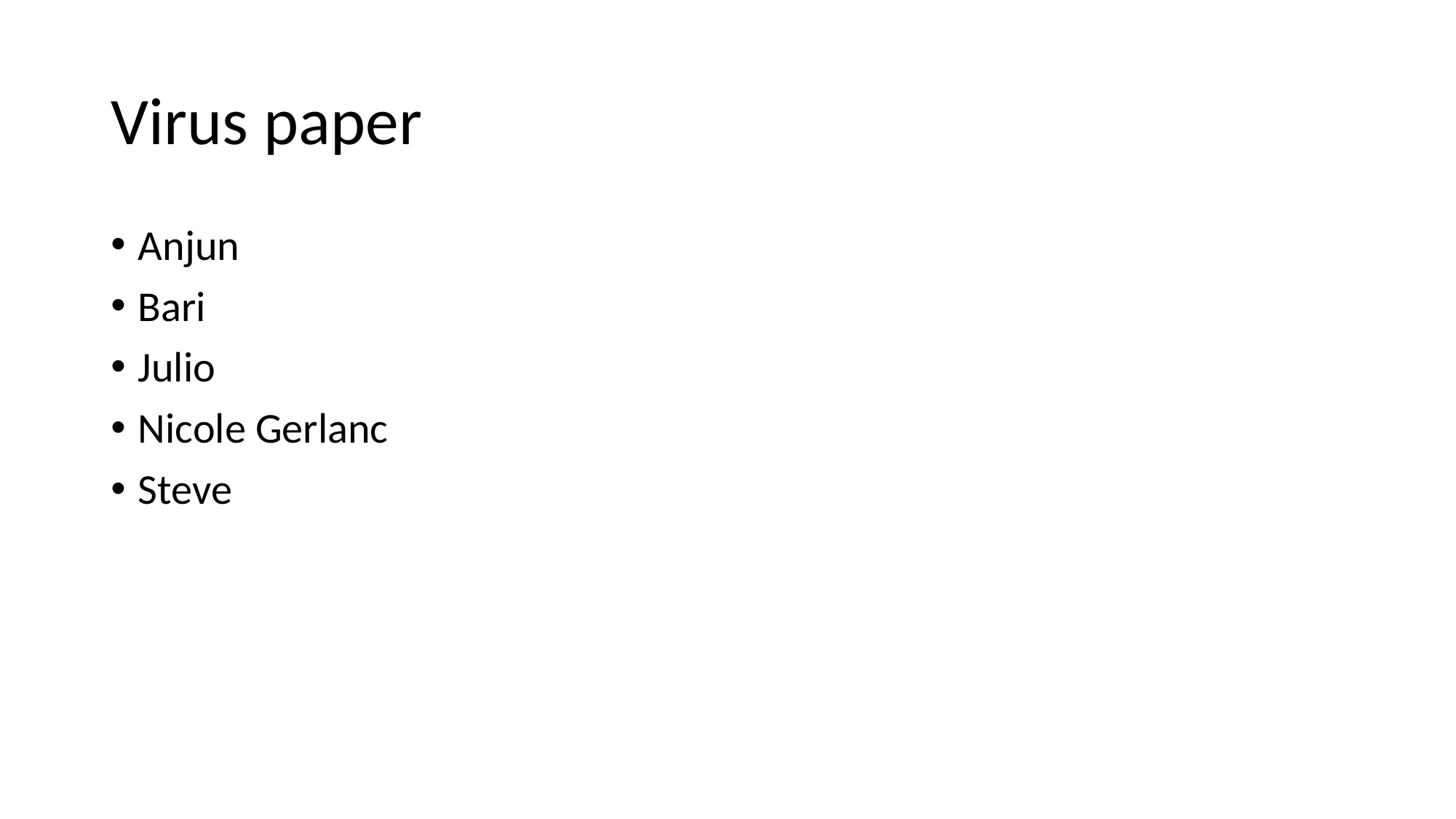

# Virus paper
Anjun
Bari
Julio
Nicole Gerlanc
Steve